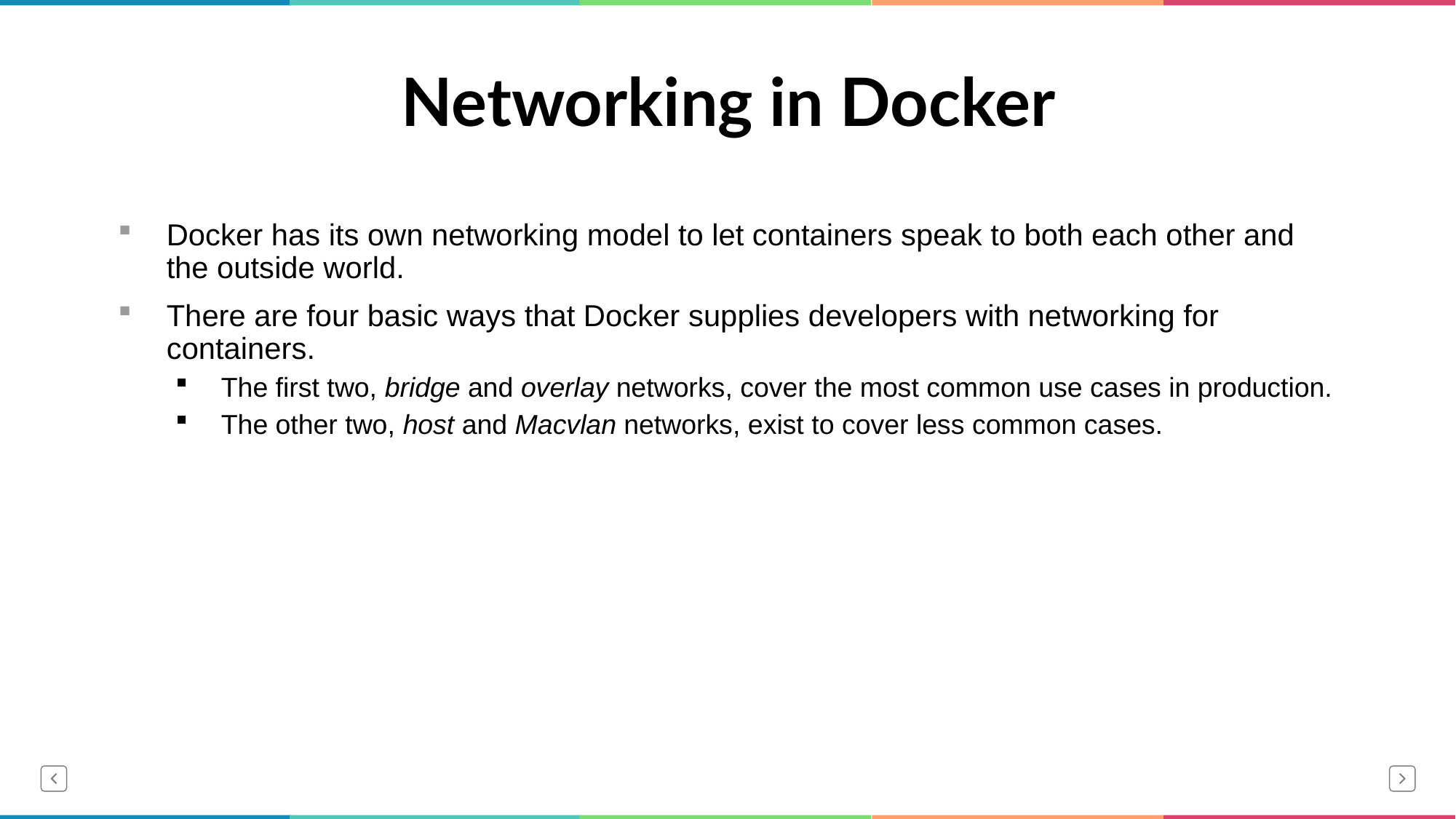

# Networking in Docker

Docker has its own networking model to let containers speak to both each other and the outside world.
There are four basic ways that Docker supplies developers with networking for containers.
The first two, bridge and overlay networks, cover the most common use cases in production.
The other two, host and Macvlan networks, exist to cover less common cases.